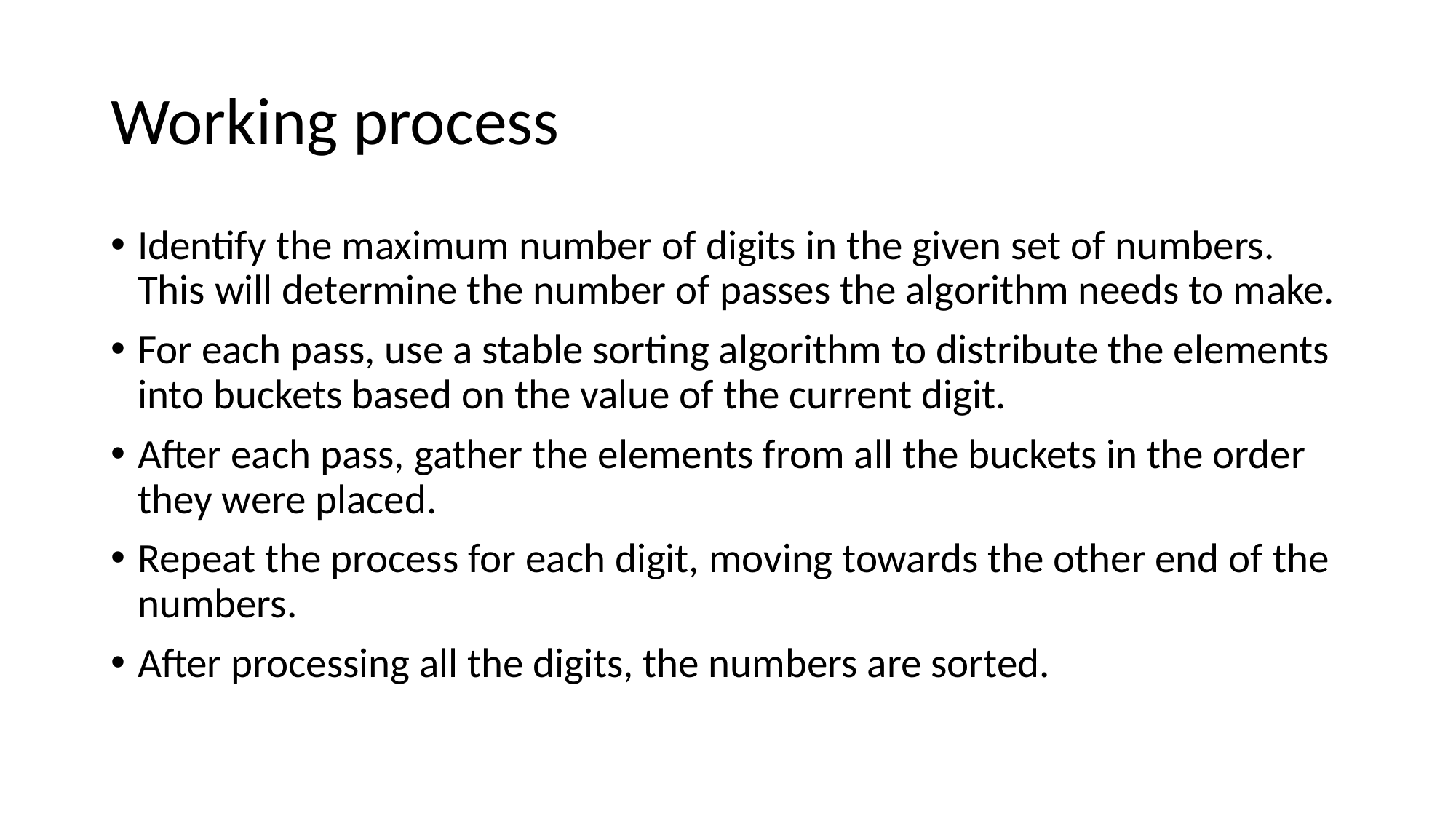

# Working process
Identify the maximum number of digits in the given set of numbers. This will determine the number of passes the algorithm needs to make.
For each pass, use a stable sorting algorithm to distribute the elements into buckets based on the value of the current digit.
After each pass, gather the elements from all the buckets in the order they were placed.
Repeat the process for each digit, moving towards the other end of the numbers.
After processing all the digits, the numbers are sorted.